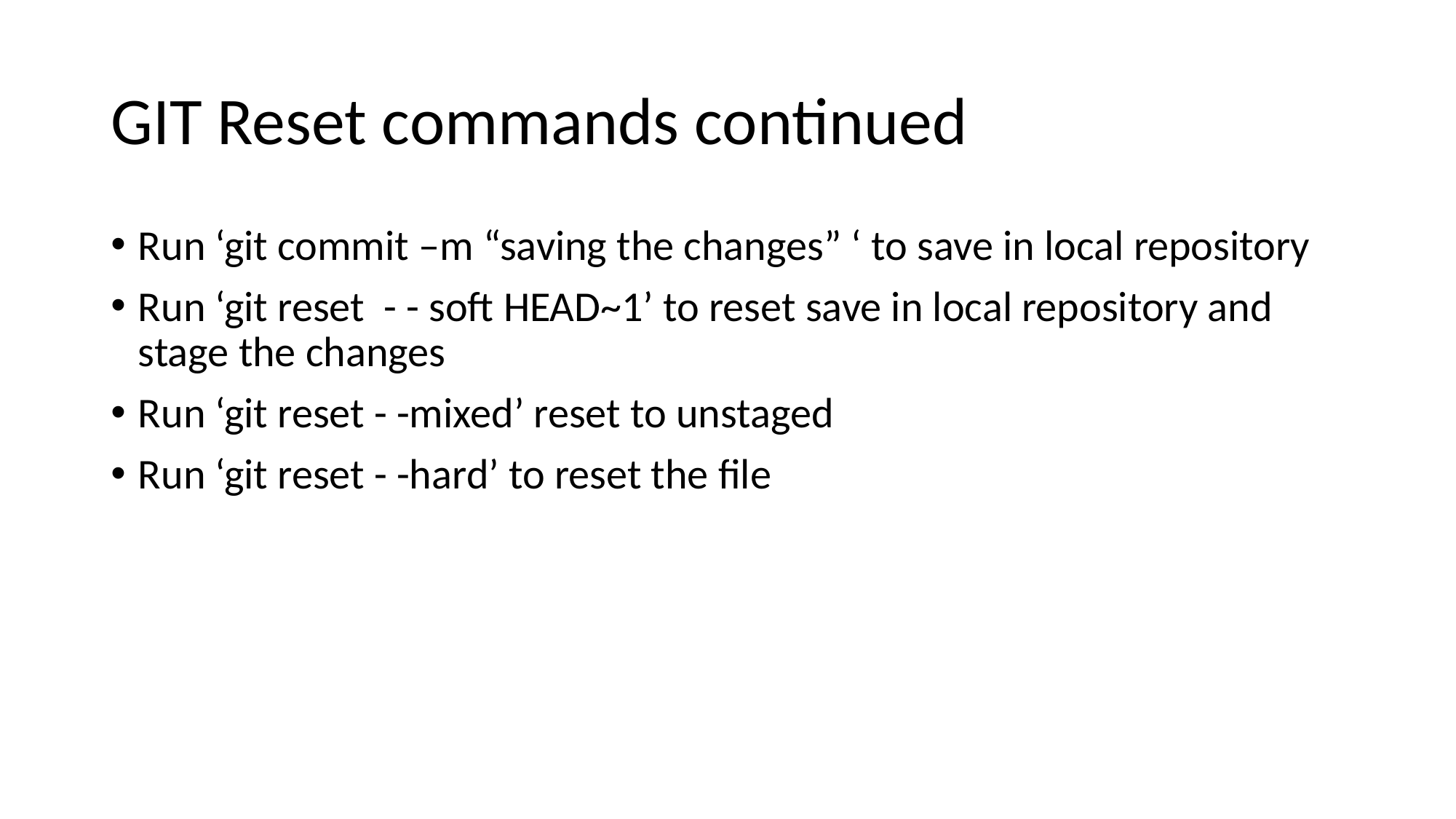

# GIT Reset commands continued
Run ‘git commit –m “saving the changes” ‘ to save in local repository
Run ‘git reset  - - soft HEAD~1’ to reset save in local repository and stage the changes
Run ‘git reset - -mixed’ reset to unstaged
Run ‘git reset - -hard’ to reset the file